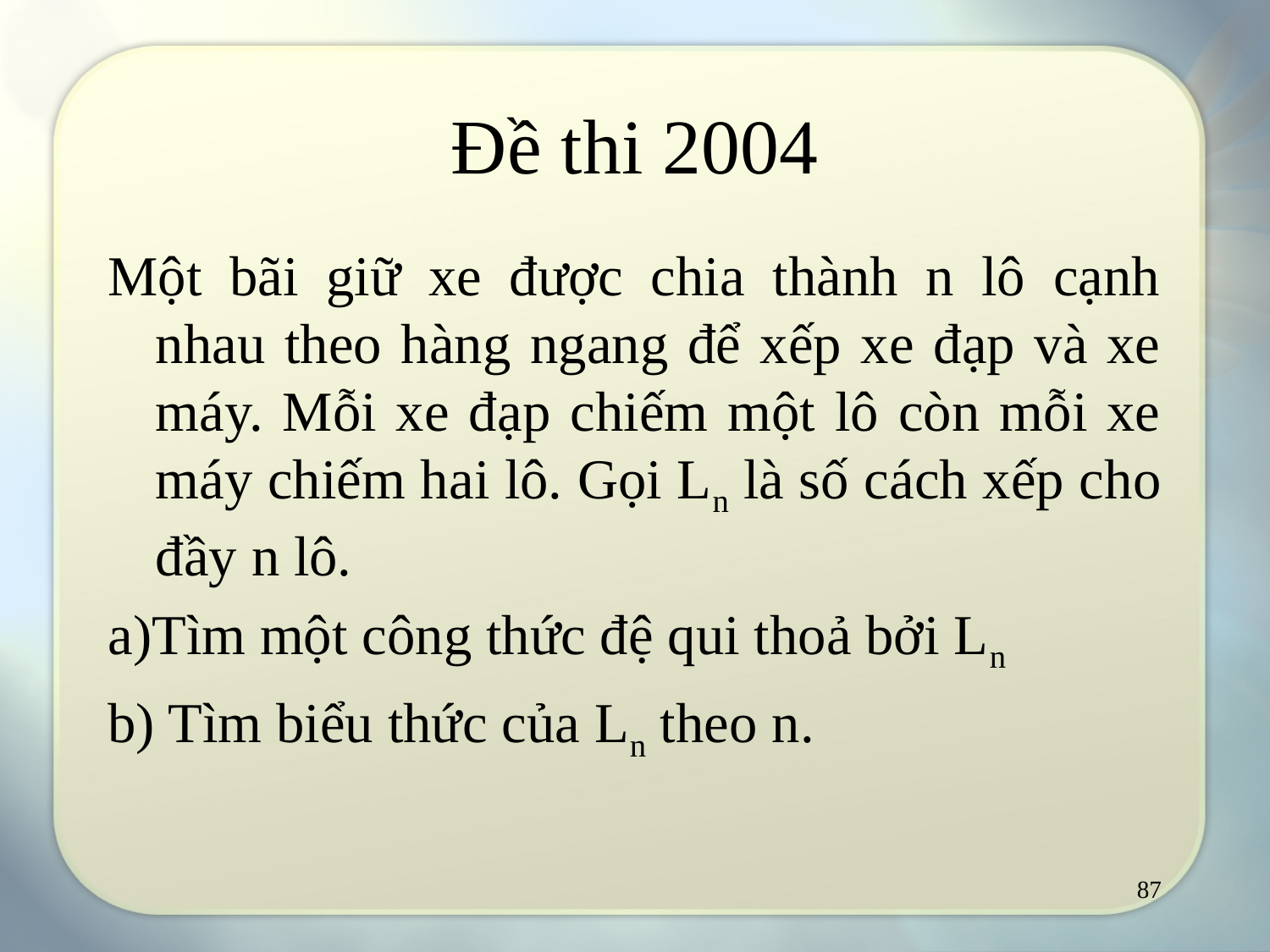

# Đề thi 2004
Một bãi giữ xe được chia thành n lô cạnh nhau theo hàng ngang để xếp xe đạp và xe máy. Mỗi xe đạp chiếm một lô còn mỗi xe máy chiếm hai lô. Gọi Ln là số cách xếp cho đầy n lô.
a)Tìm một công thức đệ qui thoả bởi Ln
b) Tìm biểu thức của Ln theo n.
87